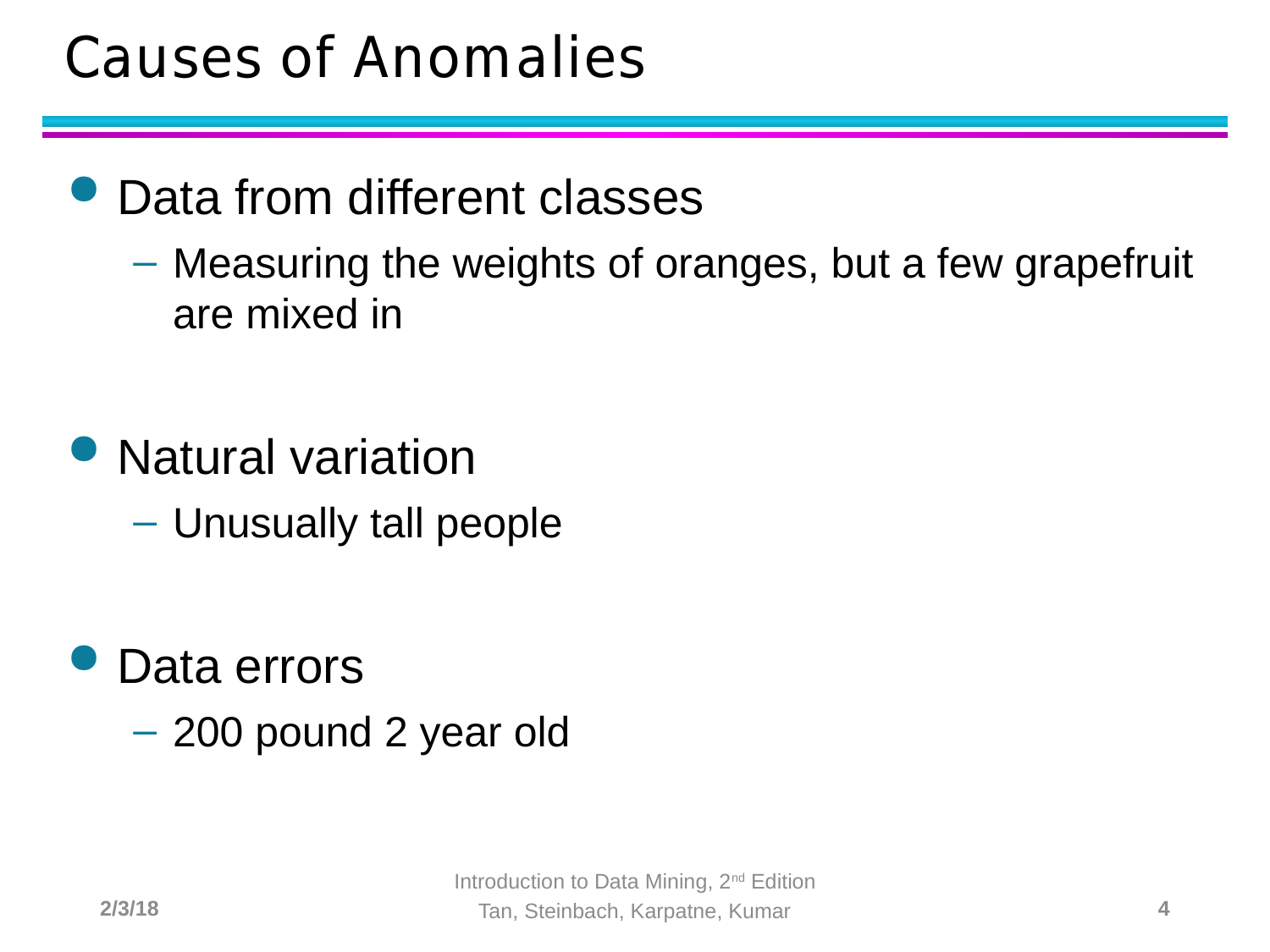

# Causes of Anomalies
Data from different classes
Measuring the weights of oranges, but a few grapefruit are mixed in

Natural variation
Unusually tall people

Data errors
200 pound 2 year old
2/3/18
Introduction to Data Mining, 2nd Edition
Tan, Steinbach, Karpatne, Kumar

4